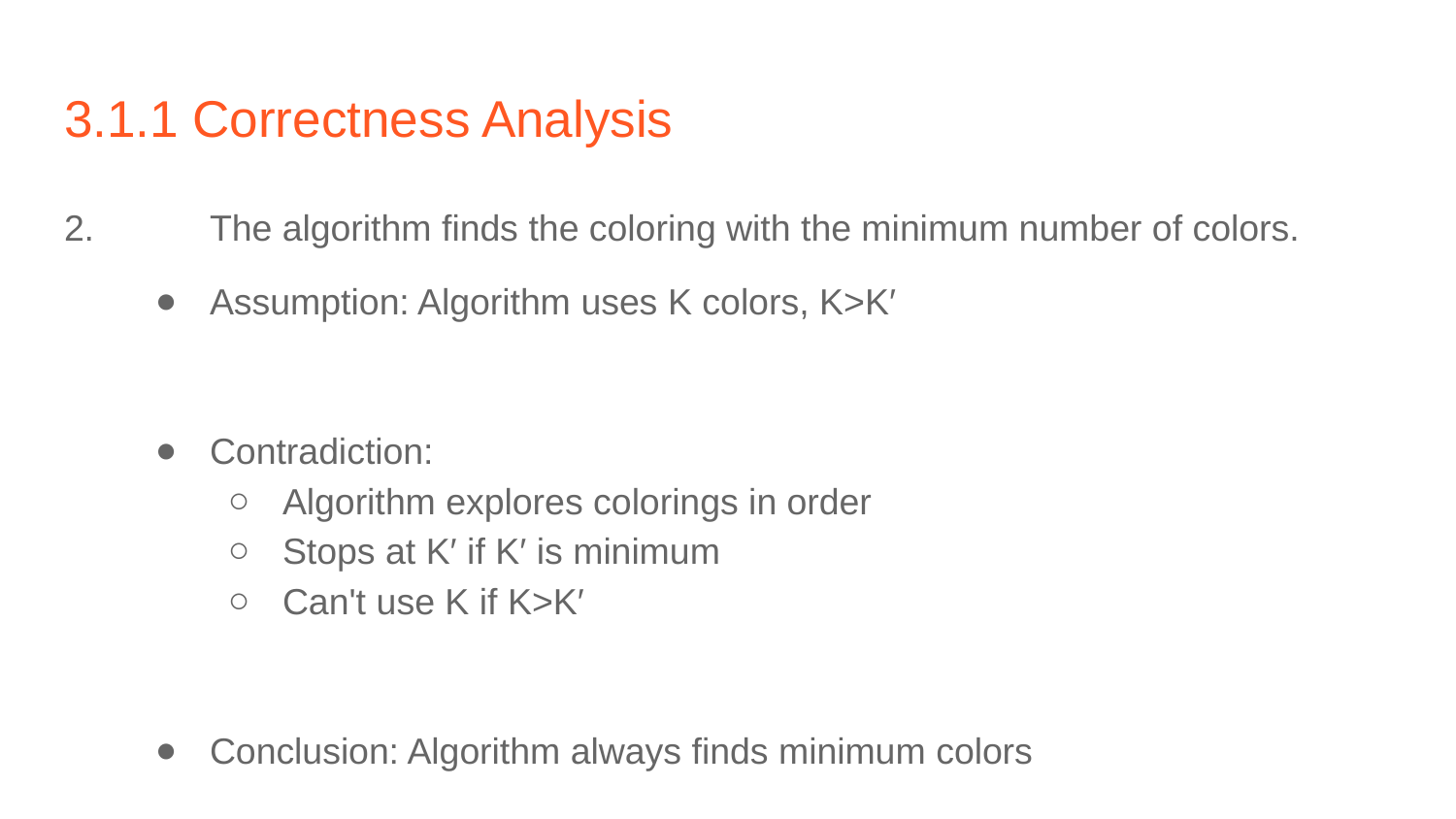

# 3.1.1 Correctness Analysis
2.	The algorithm finds the coloring with the minimum number of colors.
Assumption: Algorithm uses K colors, K>K′

Contradiction:
Algorithm explores colorings in order
Stops at K′ if K′ is minimum
Can't use K if K>K′

Conclusion: Algorithm always finds minimum colors